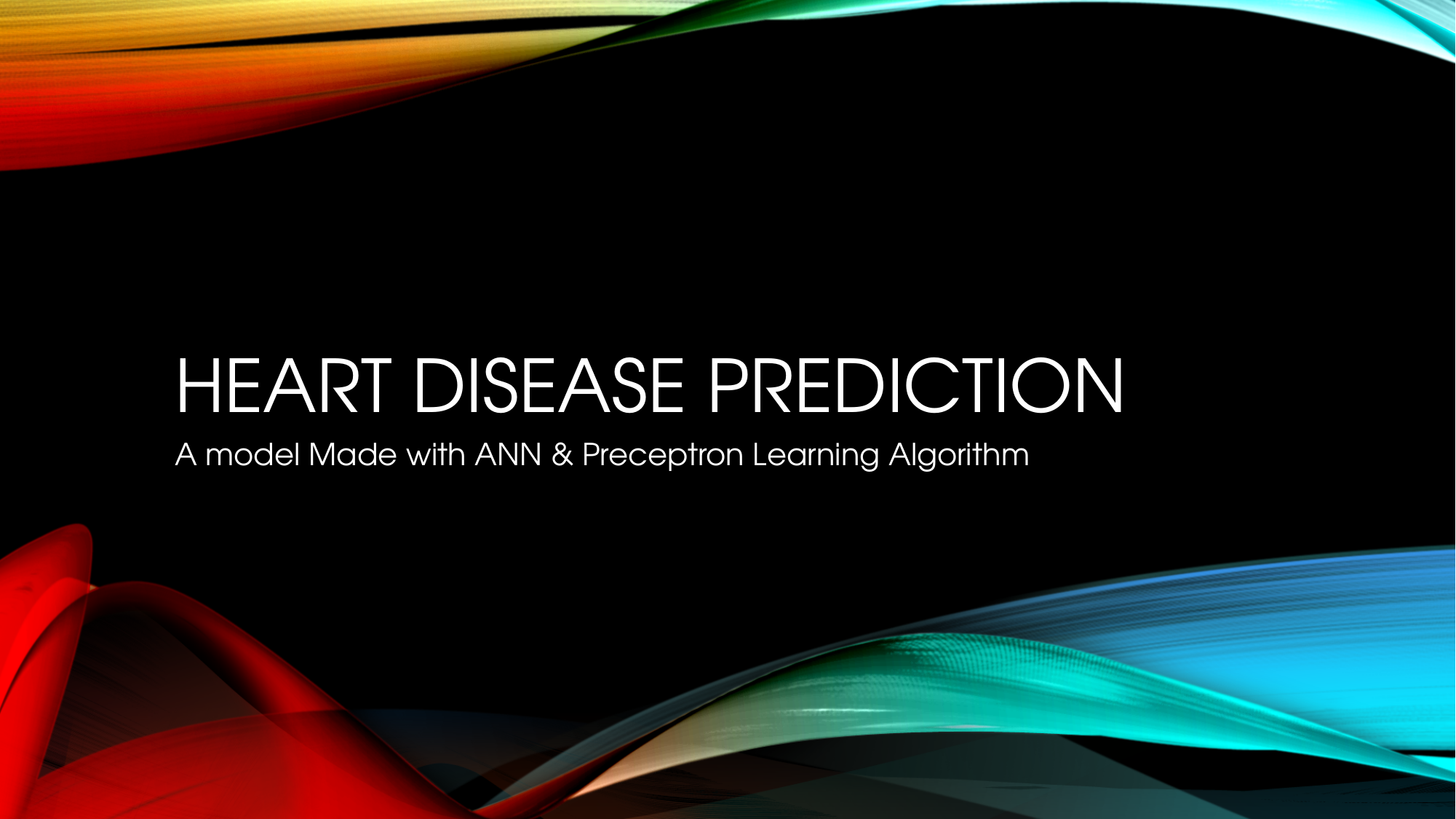

# Heart Disease Prediction
A model Made with ANN & Preceptron Learning Algorithm